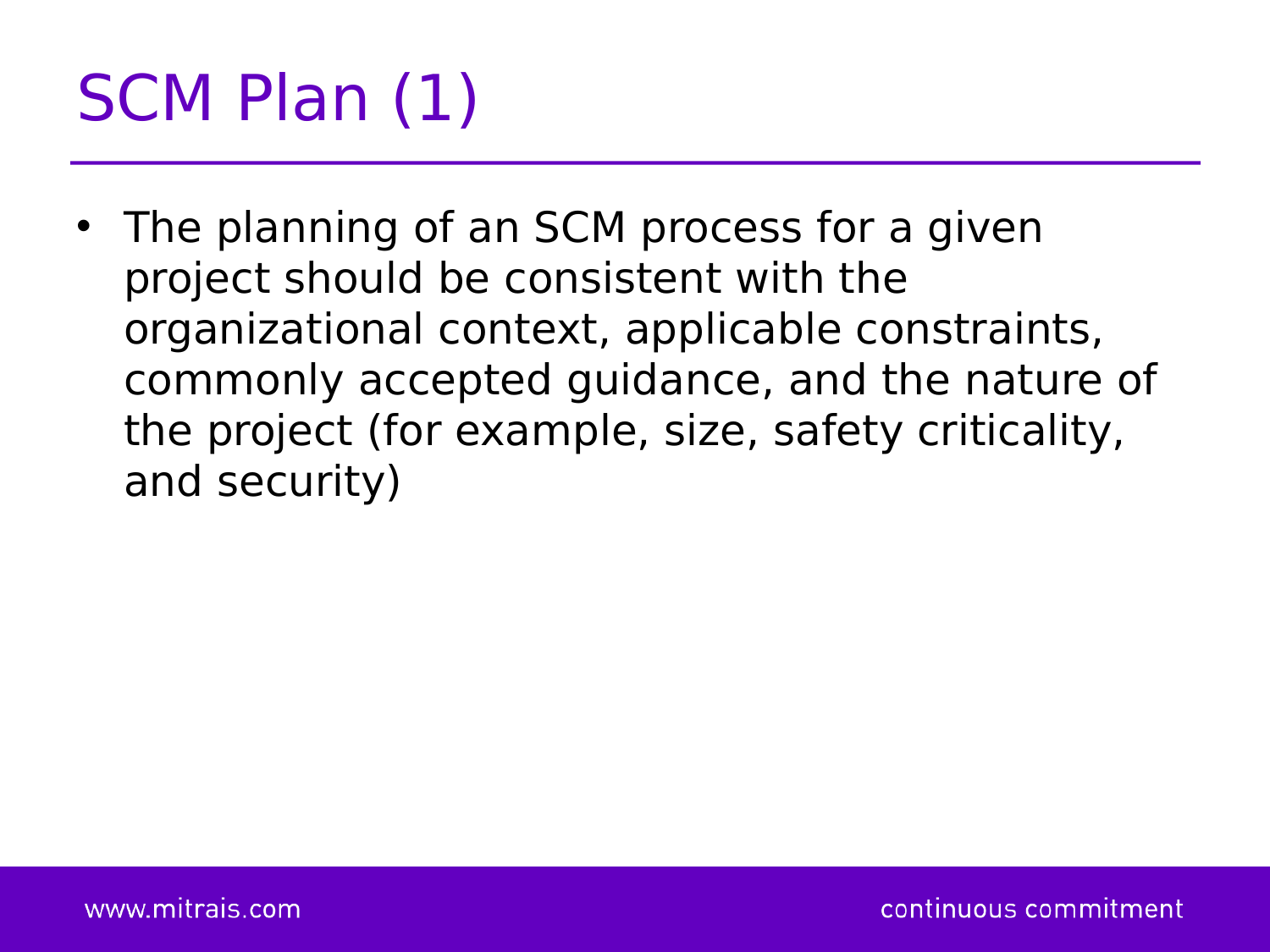

# SCM Plan (1)
The planning of an SCM process for a given project should be consistent with the organizational context, applicable constraints, commonly accepted guidance, and the nature of the project (for example, size, safety criticality, and security)